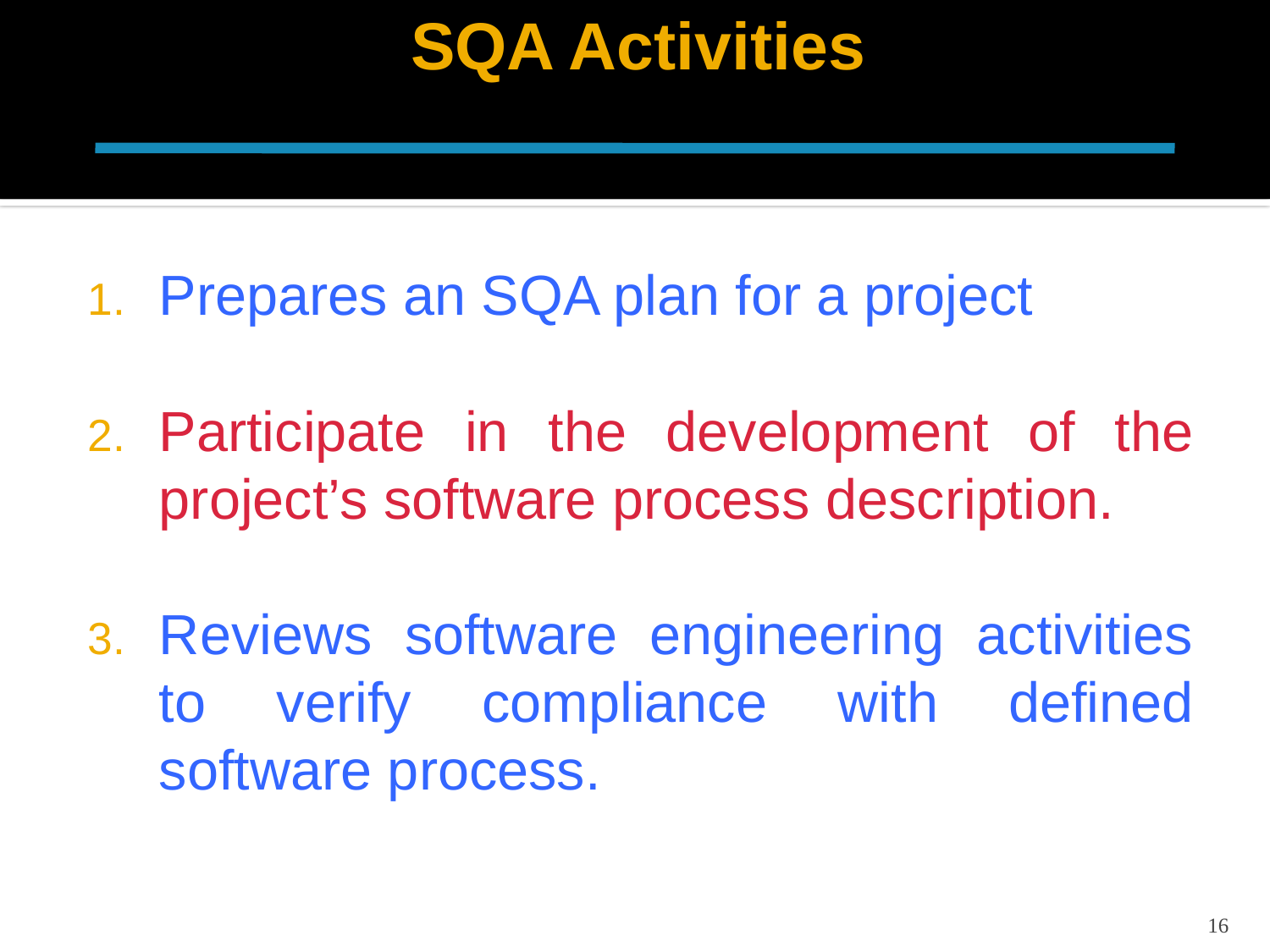

# SQA Activities
Prepares an SQA plan for a project

Participate in the development of the project’s software process description.

Reviews software engineering activities to verify compliance with defined software process.
16